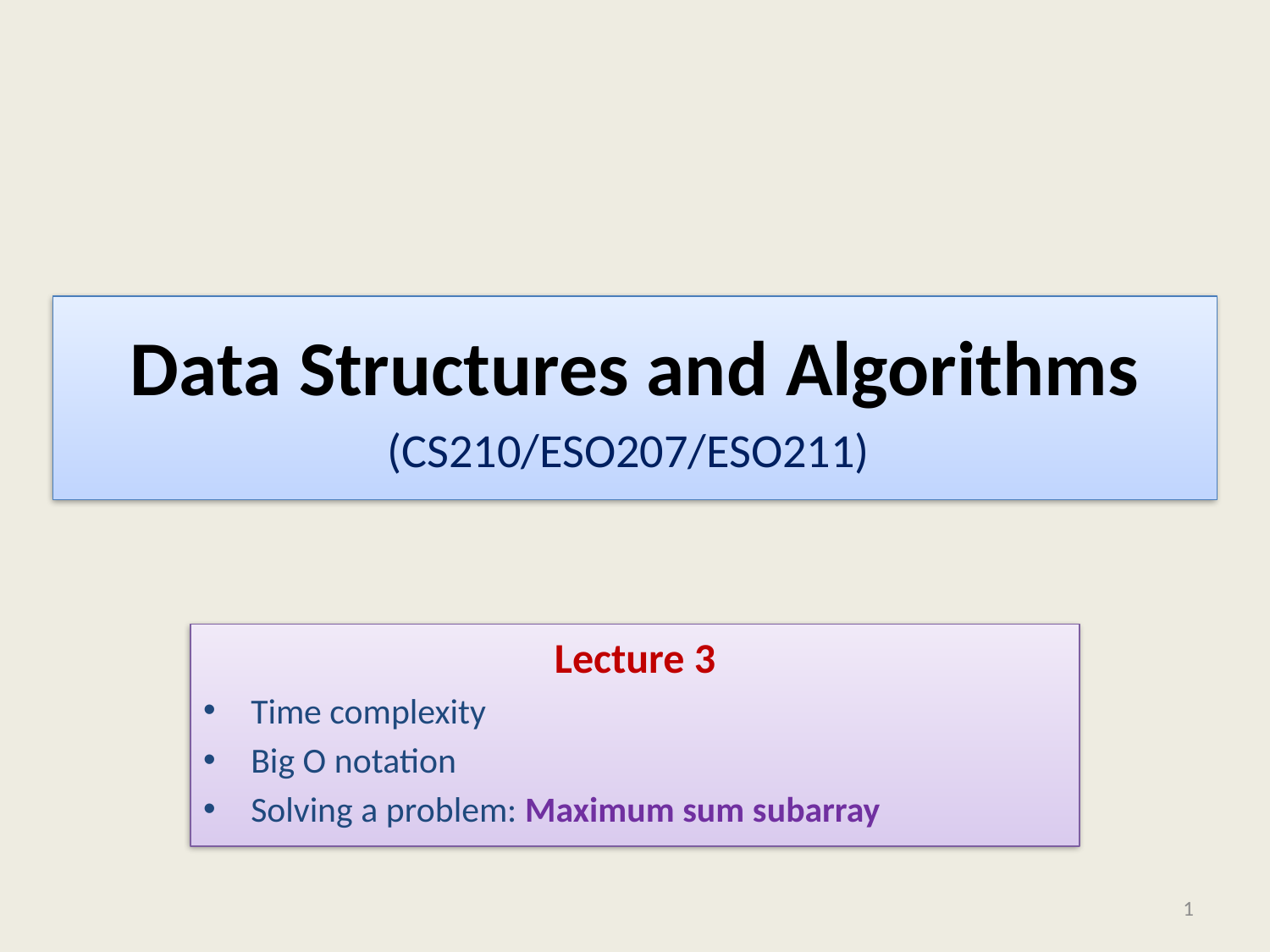

# Data Structures and Algorithms (CS210/ESO207/ESO211)
Lecture 3
Time complexity
Big O notation
Solving a problem: Maximum sum subarray
1